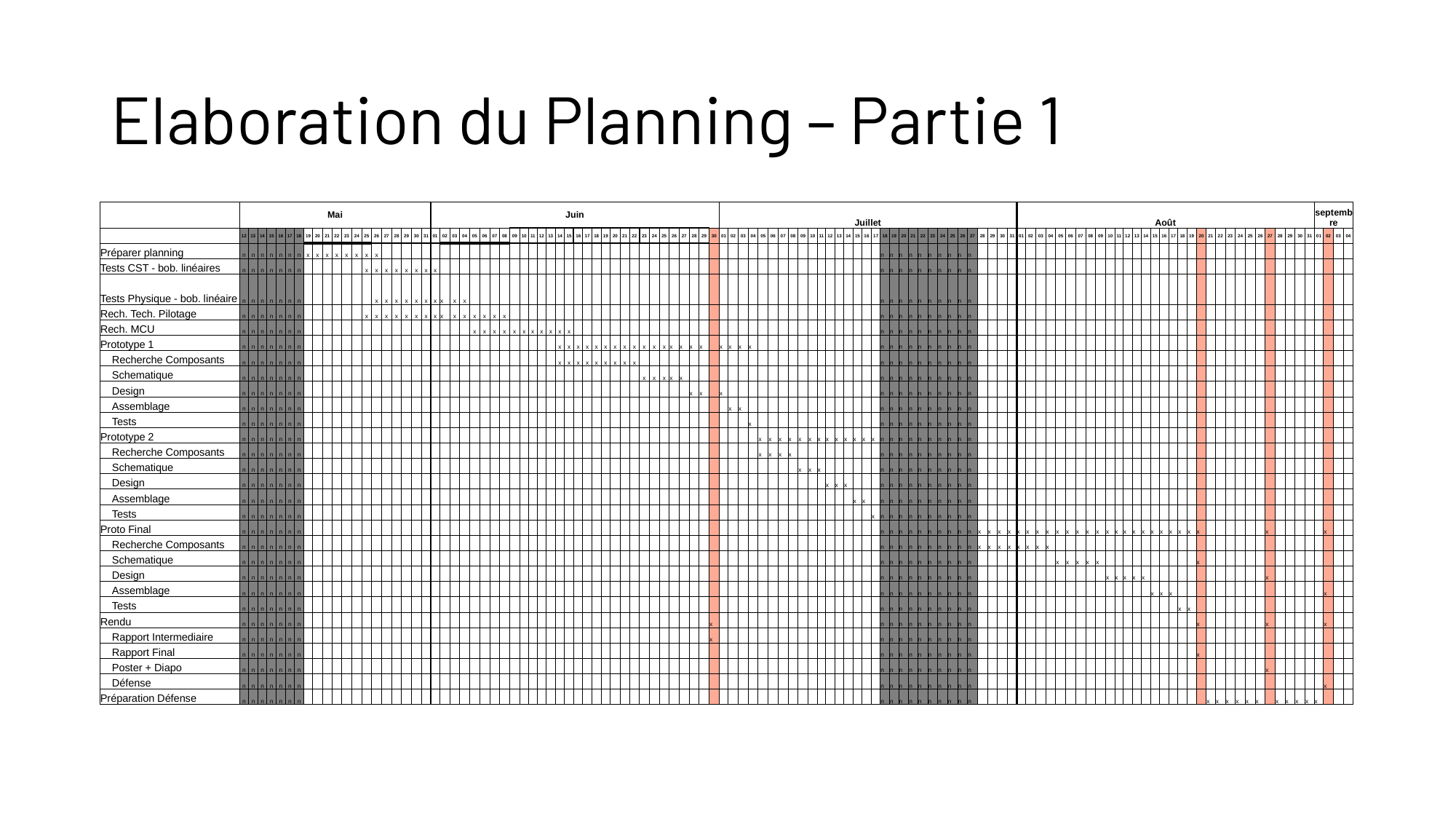

# Elaboration du Planning – Partie 1
|  | Mai |  |  |  |  |  |  |  |  |  |  |  |  |  |  |  |  |  |  |  | Juin |  |  |  |  |  |  |  |  |  |  |  |  |  |  |  |  |  |  |  |  |  |  |  |  |  |  |  |  |  | Juillet |  |  |  |  |  |  |  |  |  |  |  |  |  |  |  |  |  |  |  |  |  |  |  |  |  |  |  |  |  |  | Août |  |  |  |  |  |  |  |  |  |  |  |  |  |  |  |  |  |  |  |  |  |  |  |  |  |  |  |  |  |  | septembre |  |  |  |
| --- | --- | --- | --- | --- | --- | --- | --- | --- | --- | --- | --- | --- | --- | --- | --- | --- | --- | --- | --- | --- | --- | --- | --- | --- | --- | --- | --- | --- | --- | --- | --- | --- | --- | --- | --- | --- | --- | --- | --- | --- | --- | --- | --- | --- | --- | --- | --- | --- | --- | --- | --- | --- | --- | --- | --- | --- | --- | --- | --- | --- | --- | --- | --- | --- | --- | --- | --- | --- | --- | --- | --- | --- | --- | --- | --- | --- | --- | --- | --- | --- | --- | --- | --- | --- | --- | --- | --- | --- | --- | --- | --- | --- | --- | --- | --- | --- | --- | --- | --- | --- | --- | --- | --- | --- | --- | --- | --- | --- | --- | --- | --- | --- | --- | --- | --- | --- |
|  | 12 | 13 | 14 | 15 | 16 | 17 | 18 | 19 | 20 | 21 | 22 | 23 | 24 | 25 | 26 | 27 | 28 | 29 | 30 | 31 | 01 | 02 | 03 | 04 | 05 | 06 | 07 | 08 | 09 | 10 | 11 | 12 | 13 | 14 | 15 | 16 | 17 | 18 | 19 | 20 | 21 | 22 | 23 | 24 | 25 | 26 | 27 | 28 | 29 | 30 | 01 | 02 | 03 | 04 | 05 | 06 | 07 | 08 | 09 | 10 | 11 | 12 | 13 | 14 | 15 | 16 | 17 | 18 | 19 | 20 | 21 | 22 | 23 | 24 | 25 | 26 | 27 | 28 | 29 | 30 | 31 | 01 | 02 | 03 | 04 | 05 | 06 | 07 | 08 | 09 | 10 | 11 | 12 | 13 | 14 | 15 | 16 | 17 | 18 | 19 | 20 | 21 | 22 | 23 | 24 | 25 | 26 | 27 | 28 | 29 | 30 | 31 | 01 | 02 | 03 | 04 |
| Préparer planning | n | n | n | n | n | n | n | x | x | x | x | x | x | x | x |  |  |  |  |  |  |  |  |  |  |  |  |  |  |  |  |  |  |  |  |  |  |  |  |  |  |  |  |  |  |  |  |  |  |  |  |  |  |  |  |  |  |  |  |  |  |  |  |  |  |  |  | n | n | n | n | n | n | n | n | n | n |  |  |  |  |  |  |  |  |  |  |  |  |  |  |  |  |  |  |  |  |  |  |  |  |  |  |  |  |  |  |  |  |  |  |  |  |  |  |  |
| Tests CST - bob. linéaires | n | n | n | n | n | n | n |  |  |  |  |  |  | x | x | x | x | x | x | x | x |  |  |  |  |  |  |  |  |  |  |  |  |  |  |  |  |  |  |  |  |  |  |  |  |  |  |  |  |  |  |  |  |  |  |  |  |  |  |  |  |  |  |  |  |  |  | n | n | n | n | n | n | n | n | n | n |  |  |  |  |  |  |  |  |  |  |  |  |  |  |  |  |  |  |  |  |  |  |  |  |  |  |  |  |  |  |  |  |  |  |  |  |  |  |  |
| Tests Physique - bob. linéaire | n | n | n | n | n | n | n |  |  |  |  |  |  |  | x | x | x | x | x | x | x | x | x | x |  |  |  |  |  |  |  |  |  |  |  |  |  |  |  |  |  |  |  |  |  |  |  |  |  |  |  |  |  |  |  |  |  |  |  |  |  |  |  |  |  |  |  | n | n | n | n | n | n | n | n | n | n |  |  |  |  |  |  |  |  |  |  |  |  |  |  |  |  |  |  |  |  |  |  |  |  |  |  |  |  |  |  |  |  |  |  |  |  |  |  |  |
| Rech. Tech. Pilotage | n | n | n | n | n | n | n |  |  |  |  |  |  | x | x | x | x | x | x | x | x | x | x | x | x | x | x | x |  |  |  |  |  |  |  |  |  |  |  |  |  |  |  |  |  |  |  |  |  |  |  |  |  |  |  |  |  |  |  |  |  |  |  |  |  |  |  | n | n | n | n | n | n | n | n | n | n |  |  |  |  |  |  |  |  |  |  |  |  |  |  |  |  |  |  |  |  |  |  |  |  |  |  |  |  |  |  |  |  |  |  |  |  |  |  |  |
| Rech. MCU | n | n | n | n | n | n | n |  |  |  |  |  |  |  |  |  |  |  |  |  |  |  |  |  | x | x | x | x | x | x | x | x | x | x | x |  |  |  |  |  |  |  |  |  |  |  |  |  |  |  |  |  |  |  |  |  |  |  |  |  |  |  |  |  |  |  |  | n | n | n | n | n | n | n | n | n | n |  |  |  |  |  |  |  |  |  |  |  |  |  |  |  |  |  |  |  |  |  |  |  |  |  |  |  |  |  |  |  |  |  |  |  |  |  |  |  |
| Prototype 1 | n | n | n | n | n | n | n |  |  |  |  |  |  |  |  |  |  |  |  |  |  |  |  |  |  |  |  |  |  |  |  |  |  | x | x | x | x | x | x | x | x | x | x | x | x | x | x | x | x |  | x | x | x | x |  |  |  |  |  |  |  |  |  |  |  |  |  | n | n | n | n | n | n | n | n | n | n |  |  |  |  |  |  |  |  |  |  |  |  |  |  |  |  |  |  |  |  |  |  |  |  |  |  |  |  |  |  |  |  |  |  |  |  |  |  |  |
| Recherche Composants | n | n | n | n | n | n | n |  |  |  |  |  |  |  |  |  |  |  |  |  |  |  |  |  |  |  |  |  |  |  |  |  |  | x | x | x | x | x | x | x | x | x |  |  |  |  |  |  |  |  |  |  |  |  |  |  |  |  |  |  |  |  |  |  |  |  |  | n | n | n | n | n | n | n | n | n | n |  |  |  |  |  |  |  |  |  |  |  |  |  |  |  |  |  |  |  |  |  |  |  |  |  |  |  |  |  |  |  |  |  |  |  |  |  |  |  |
| Schematique | n | n | n | n | n | n | n |  |  |  |  |  |  |  |  |  |  |  |  |  |  |  |  |  |  |  |  |  |  |  |  |  |  |  |  |  |  |  |  |  |  |  | x | x | x | x | x |  |  |  |  |  |  |  |  |  |  |  |  |  |  |  |  |  |  |  |  | n | n | n | n | n | n | n | n | n | n |  |  |  |  |  |  |  |  |  |  |  |  |  |  |  |  |  |  |  |  |  |  |  |  |  |  |  |  |  |  |  |  |  |  |  |  |  |  |  |
| Design | n | n | n | n | n | n | n |  |  |  |  |  |  |  |  |  |  |  |  |  |  |  |  |  |  |  |  |  |  |  |  |  |  |  |  |  |  |  |  |  |  |  |  |  |  |  |  | x | x |  | x |  |  |  |  |  |  |  |  |  |  |  |  |  |  |  |  | n | n | n | n | n | n | n | n | n | n |  |  |  |  |  |  |  |  |  |  |  |  |  |  |  |  |  |  |  |  |  |  |  |  |  |  |  |  |  |  |  |  |  |  |  |  |  |  |  |
| Assemblage | n | n | n | n | n | n | n |  |  |  |  |  |  |  |  |  |  |  |  |  |  |  |  |  |  |  |  |  |  |  |  |  |  |  |  |  |  |  |  |  |  |  |  |  |  |  |  |  |  |  |  | x | x |  |  |  |  |  |  |  |  |  |  |  |  |  |  | n | n | n | n | n | n | n | n | n | n |  |  |  |  |  |  |  |  |  |  |  |  |  |  |  |  |  |  |  |  |  |  |  |  |  |  |  |  |  |  |  |  |  |  |  |  |  |  |  |
| Tests | n | n | n | n | n | n | n |  |  |  |  |  |  |  |  |  |  |  |  |  |  |  |  |  |  |  |  |  |  |  |  |  |  |  |  |  |  |  |  |  |  |  |  |  |  |  |  |  |  |  |  |  |  | x |  |  |  |  |  |  |  |  |  |  |  |  |  | n | n | n | n | n | n | n | n | n | n |  |  |  |  |  |  |  |  |  |  |  |  |  |  |  |  |  |  |  |  |  |  |  |  |  |  |  |  |  |  |  |  |  |  |  |  |  |  |  |
| Prototype 2 | n | n | n | n | n | n | n |  |  |  |  |  |  |  |  |  |  |  |  |  |  |  |  |  |  |  |  |  |  |  |  |  |  |  |  |  |  |  |  |  |  |  |  |  |  |  |  |  |  |  |  |  |  |  | x | x | x | x | x | x | x | x | x | x | x | x | x | n | n | n | n | n | n | n | n | n | n |  |  |  |  |  |  |  |  |  |  |  |  |  |  |  |  |  |  |  |  |  |  |  |  |  |  |  |  |  |  |  |  |  |  |  |  |  |  |  |
| Recherche Composants | n | n | n | n | n | n | n |  |  |  |  |  |  |  |  |  |  |  |  |  |  |  |  |  |  |  |  |  |  |  |  |  |  |  |  |  |  |  |  |  |  |  |  |  |  |  |  |  |  |  |  |  |  |  | x | x | x | x |  |  |  |  |  |  |  |  |  | n | n | n | n | n | n | n | n | n | n |  |  |  |  |  |  |  |  |  |  |  |  |  |  |  |  |  |  |  |  |  |  |  |  |  |  |  |  |  |  |  |  |  |  |  |  |  |  |  |
| Schematique | n | n | n | n | n | n | n |  |  |  |  |  |  |  |  |  |  |  |  |  |  |  |  |  |  |  |  |  |  |  |  |  |  |  |  |  |  |  |  |  |  |  |  |  |  |  |  |  |  |  |  |  |  |  |  |  |  |  | x | x | x |  |  |  |  |  |  | n | n | n | n | n | n | n | n | n | n |  |  |  |  |  |  |  |  |  |  |  |  |  |  |  |  |  |  |  |  |  |  |  |  |  |  |  |  |  |  |  |  |  |  |  |  |  |  |  |
| Design | n | n | n | n | n | n | n |  |  |  |  |  |  |  |  |  |  |  |  |  |  |  |  |  |  |  |  |  |  |  |  |  |  |  |  |  |  |  |  |  |  |  |  |  |  |  |  |  |  |  |  |  |  |  |  |  |  |  |  |  |  | x | x | x |  |  |  | n | n | n | n | n | n | n | n | n | n |  |  |  |  |  |  |  |  |  |  |  |  |  |  |  |  |  |  |  |  |  |  |  |  |  |  |  |  |  |  |  |  |  |  |  |  |  |  |  |
| Assemblage | n | n | n | n | n | n | n |  |  |  |  |  |  |  |  |  |  |  |  |  |  |  |  |  |  |  |  |  |  |  |  |  |  |  |  |  |  |  |  |  |  |  |  |  |  |  |  |  |  |  |  |  |  |  |  |  |  |  |  |  |  |  |  |  | x | x |  | n | n | n | n | n | n | n | n | n | n |  |  |  |  |  |  |  |  |  |  |  |  |  |  |  |  |  |  |  |  |  |  |  |  |  |  |  |  |  |  |  |  |  |  |  |  |  |  |  |
| Tests | n | n | n | n | n | n | n |  |  |  |  |  |  |  |  |  |  |  |  |  |  |  |  |  |  |  |  |  |  |  |  |  |  |  |  |  |  |  |  |  |  |  |  |  |  |  |  |  |  |  |  |  |  |  |  |  |  |  |  |  |  |  |  |  |  |  | x | n | n | n | n | n | n | n | n | n | n |  |  |  |  |  |  |  |  |  |  |  |  |  |  |  |  |  |  |  |  |  |  |  |  |  |  |  |  |  |  |  |  |  |  |  |  |  |  |  |
| Proto Final | n | n | n | n | n | n | n |  |  |  |  |  |  |  |  |  |  |  |  |  |  |  |  |  |  |  |  |  |  |  |  |  |  |  |  |  |  |  |  |  |  |  |  |  |  |  |  |  |  |  |  |  |  |  |  |  |  |  |  |  |  |  |  |  |  |  |  | n | n | n | n | n | n | n | n | n | n | x | x | x | x | x | x | x | x | x | x | x | x | x | x | x | x | x | x | x | x | x | x | x | x |  |  |  |  |  |  | x |  |  |  |  |  | x |  |  |
| Recherche Composants | n | n | n | n | n | n | n |  |  |  |  |  |  |  |  |  |  |  |  |  |  |  |  |  |  |  |  |  |  |  |  |  |  |  |  |  |  |  |  |  |  |  |  |  |  |  |  |  |  |  |  |  |  |  |  |  |  |  |  |  |  |  |  |  |  |  |  | n | n | n | n | n | n | n | n | n | n | x | x | x | x | x | x | x | x |  |  |  |  |  |  |  |  |  |  |  |  |  |  |  |  |  |  |  |  |  |  |  |  |  |  |  |  |  |  |  |
| Schematique | n | n | n | n | n | n | n |  |  |  |  |  |  |  |  |  |  |  |  |  |  |  |  |  |  |  |  |  |  |  |  |  |  |  |  |  |  |  |  |  |  |  |  |  |  |  |  |  |  |  |  |  |  |  |  |  |  |  |  |  |  |  |  |  |  |  |  | n | n | n | n | n | n | n | n | n | n |  |  |  |  |  |  |  |  | x | x | x | x | x |  |  |  |  |  |  |  |  |  |  | x |  |  |  |  |  |  |  |  |  |  |  |  |  |  |  |
| Design | n | n | n | n | n | n | n |  |  |  |  |  |  |  |  |  |  |  |  |  |  |  |  |  |  |  |  |  |  |  |  |  |  |  |  |  |  |  |  |  |  |  |  |  |  |  |  |  |  |  |  |  |  |  |  |  |  |  |  |  |  |  |  |  |  |  |  | n | n | n | n | n | n | n | n | n | n |  |  |  |  |  |  |  |  |  |  |  |  |  | x | x | x | x | x |  |  |  |  |  |  |  |  |  |  |  |  | x |  |  |  |  |  |  |  |  |
| Assemblage | n | n | n | n | n | n | n |  |  |  |  |  |  |  |  |  |  |  |  |  |  |  |  |  |  |  |  |  |  |  |  |  |  |  |  |  |  |  |  |  |  |  |  |  |  |  |  |  |  |  |  |  |  |  |  |  |  |  |  |  |  |  |  |  |  |  |  | n | n | n | n | n | n | n | n | n | n |  |  |  |  |  |  |  |  |  |  |  |  |  |  |  |  |  |  | x | x | x |  |  |  |  |  |  |  |  |  |  |  |  |  |  |  | x |  |  |
| Tests | n | n | n | n | n | n | n |  |  |  |  |  |  |  |  |  |  |  |  |  |  |  |  |  |  |  |  |  |  |  |  |  |  |  |  |  |  |  |  |  |  |  |  |  |  |  |  |  |  |  |  |  |  |  |  |  |  |  |  |  |  |  |  |  |  |  |  | n | n | n | n | n | n | n | n | n | n |  |  |  |  |  |  |  |  |  |  |  |  |  |  |  |  |  |  |  |  |  | x | x |  |  |  |  |  |  |  |  |  |  |  |  |  |  |  |  |
| Rendu | n | n | n | n | n | n | n |  |  |  |  |  |  |  |  |  |  |  |  |  |  |  |  |  |  |  |  |  |  |  |  |  |  |  |  |  |  |  |  |  |  |  |  |  |  |  |  |  |  | x |  |  |  |  |  |  |  |  |  |  |  |  |  |  |  |  |  | n | n | n | n | n | n | n | n | n | n |  |  |  |  |  |  |  |  |  |  |  |  |  |  |  |  |  |  |  |  |  |  |  | x |  |  |  |  |  |  | x |  |  |  |  |  | x |  |  |
| Rapport Intermediaire | n | n | n | n | n | n | n |  |  |  |  |  |  |  |  |  |  |  |  |  |  |  |  |  |  |  |  |  |  |  |  |  |  |  |  |  |  |  |  |  |  |  |  |  |  |  |  |  |  | x |  |  |  |  |  |  |  |  |  |  |  |  |  |  |  |  |  | n | n | n | n | n | n | n | n | n | n |  |  |  |  |  |  |  |  |  |  |  |  |  |  |  |  |  |  |  |  |  |  |  |  |  |  |  |  |  |  |  |  |  |  |  |  |  |  |  |
| Rapport Final | n | n | n | n | n | n | n |  |  |  |  |  |  |  |  |  |  |  |  |  |  |  |  |  |  |  |  |  |  |  |  |  |  |  |  |  |  |  |  |  |  |  |  |  |  |  |  |  |  |  |  |  |  |  |  |  |  |  |  |  |  |  |  |  |  |  |  | n | n | n | n | n | n | n | n | n | n |  |  |  |  |  |  |  |  |  |  |  |  |  |  |  |  |  |  |  |  |  |  |  | x |  |  |  |  |  |  |  |  |  |  |  |  |  |  |  |
| Poster + Diapo | n | n | n | n | n | n | n |  |  |  |  |  |  |  |  |  |  |  |  |  |  |  |  |  |  |  |  |  |  |  |  |  |  |  |  |  |  |  |  |  |  |  |  |  |  |  |  |  |  |  |  |  |  |  |  |  |  |  |  |  |  |  |  |  |  |  |  | n | n | n | n | n | n | n | n | n | n |  |  |  |  |  |  |  |  |  |  |  |  |  |  |  |  |  |  |  |  |  |  |  |  |  |  |  |  |  |  | x |  |  |  |  |  |  |  |  |
| Défense | n | n | n | n | n | n | n |  |  |  |  |  |  |  |  |  |  |  |  |  |  |  |  |  |  |  |  |  |  |  |  |  |  |  |  |  |  |  |  |  |  |  |  |  |  |  |  |  |  |  |  |  |  |  |  |  |  |  |  |  |  |  |  |  |  |  |  | n | n | n | n | n | n | n | n | n | n |  |  |  |  |  |  |  |  |  |  |  |  |  |  |  |  |  |  |  |  |  |  |  |  |  |  |  |  |  |  |  |  |  |  |  |  | x |  |  |
| Préparation Défense | n | n | n | n | n | n | n |  |  |  |  |  |  |  |  |  |  |  |  |  |  |  |  |  |  |  |  |  |  |  |  |  |  |  |  |  |  |  |  |  |  |  |  |  |  |  |  |  |  |  |  |  |  |  |  |  |  |  |  |  |  |  |  |  |  |  |  | n | n | n | n | n | n | n | n | n | n |  |  |  |  |  |  |  |  |  |  |  |  |  |  |  |  |  |  |  |  |  |  |  |  | x | x | x | x | x | x |  | x | x | x | x | x |  |  |  |